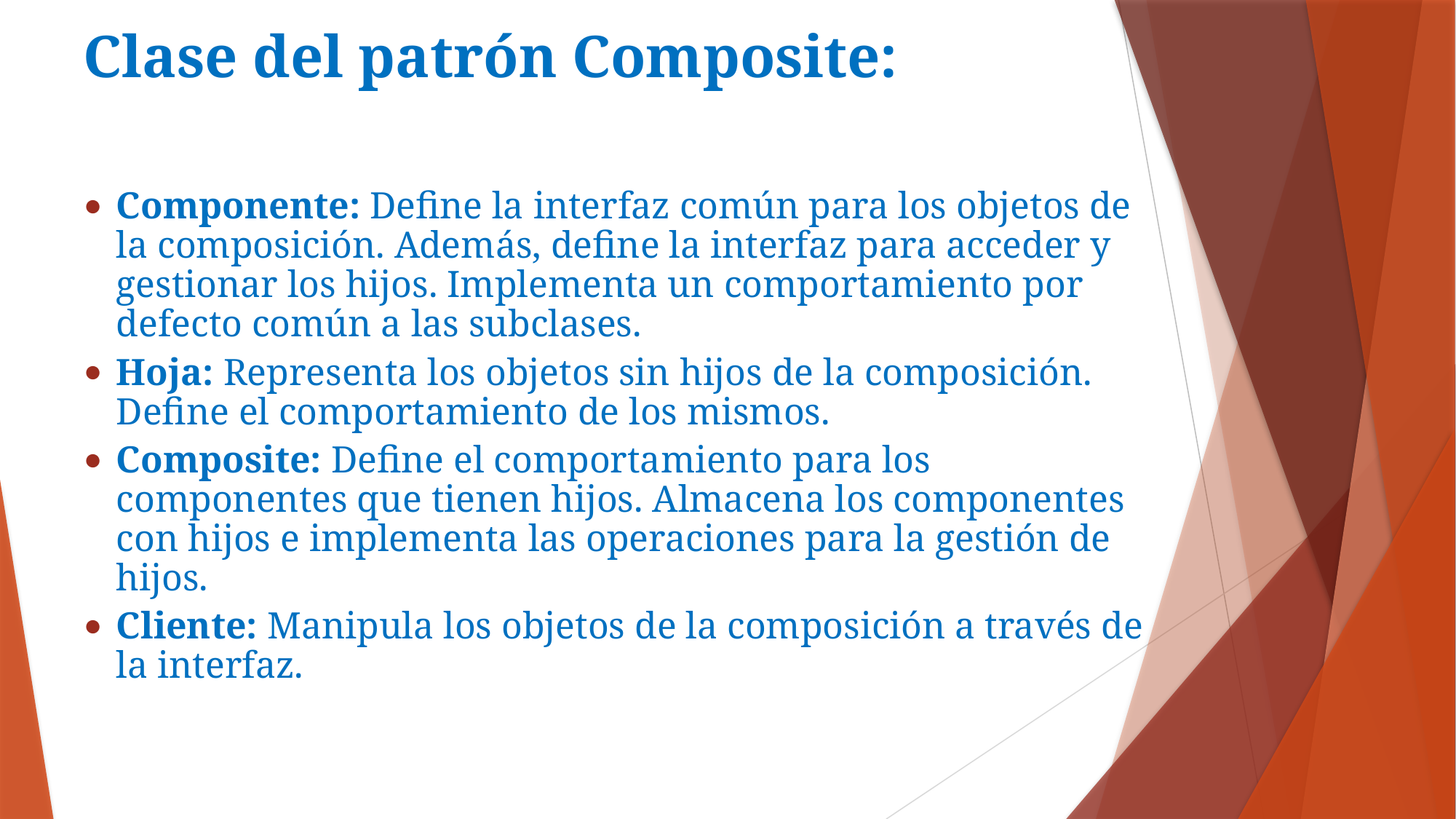

# Clase del patrón Composite:
Componente: Define la interfaz común para los objetos de la composición. Además, define la interfaz para acceder y gestionar los hijos. Implementa un comportamiento por defecto común a las subclases.
Hoja: Representa los objetos sin hijos de la composición. Define el comportamiento de los mismos.
Composite: Define el comportamiento para los componentes que tienen hijos. Almacena los componentes con hijos e implementa las operaciones para la gestión de hijos.
Cliente: Manipula los objetos de la composición a través de la interfaz.